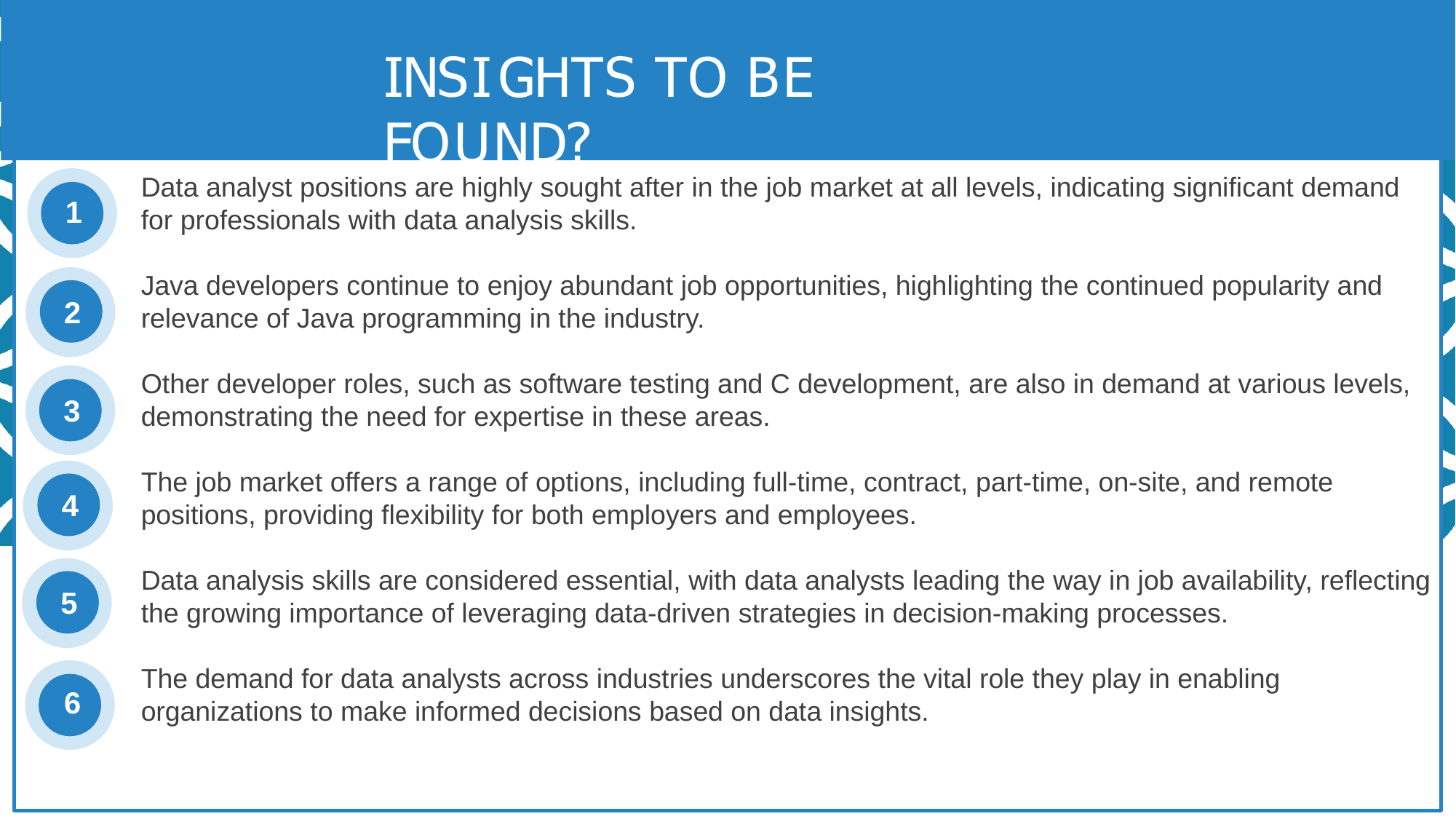

# INSIGHTS TO BE FOUND?

Data analyst positions are highly sought after in the job market at all levels, indicating significant demand for professionals with data analysis skills.

Java developers continue to enjoy abundant job opportunities, highlighting the continued popularity and relevance of Java programming in the industry.

Other developer roles, such as software testing and C development, are also in demand at various levels, demonstrating the need for expertise in these areas.

The job market offers a range of options, including full-time, contract, part-time, on-site, and remote positions, providing flexibility for both employers and employees.

Data analysis skills are considered essential, with data analysts leading the way in job availability, reflecting the growing importance of leveraging data-driven strategies in decision-making processes.

The demand for data analysts across industries underscores the vital role they play in enabling organizations to make informed decisions based on data insights.

1

2

3

4

5

6
6
7